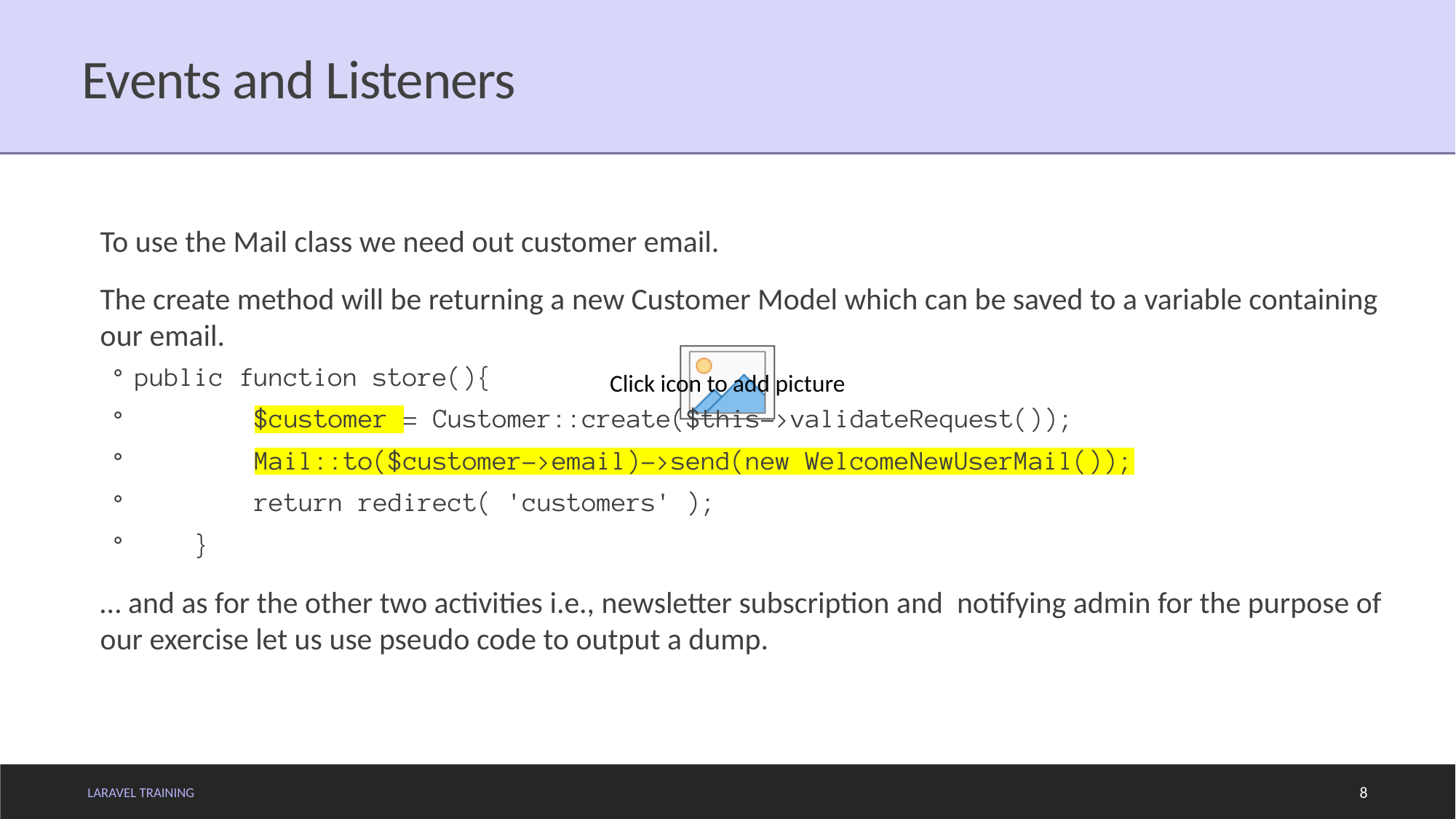

# Events and Listeners
To use the Mail class we need out customer email.
The create method will be returning a new Customer Model which can be saved to a variable containing our email.
public function store(){
        $customer = Customer::create($this->validateRequest());
        Mail::to($customer->email)->send(new WelcomeNewUserMail());
        return redirect( 'customers' );
    }
… and as for the other two activities i.e., newsletter subscription and  notifying admin for the purpose of our exercise let us use pseudo code to output a dump.
LARAVEL TRAINING
8